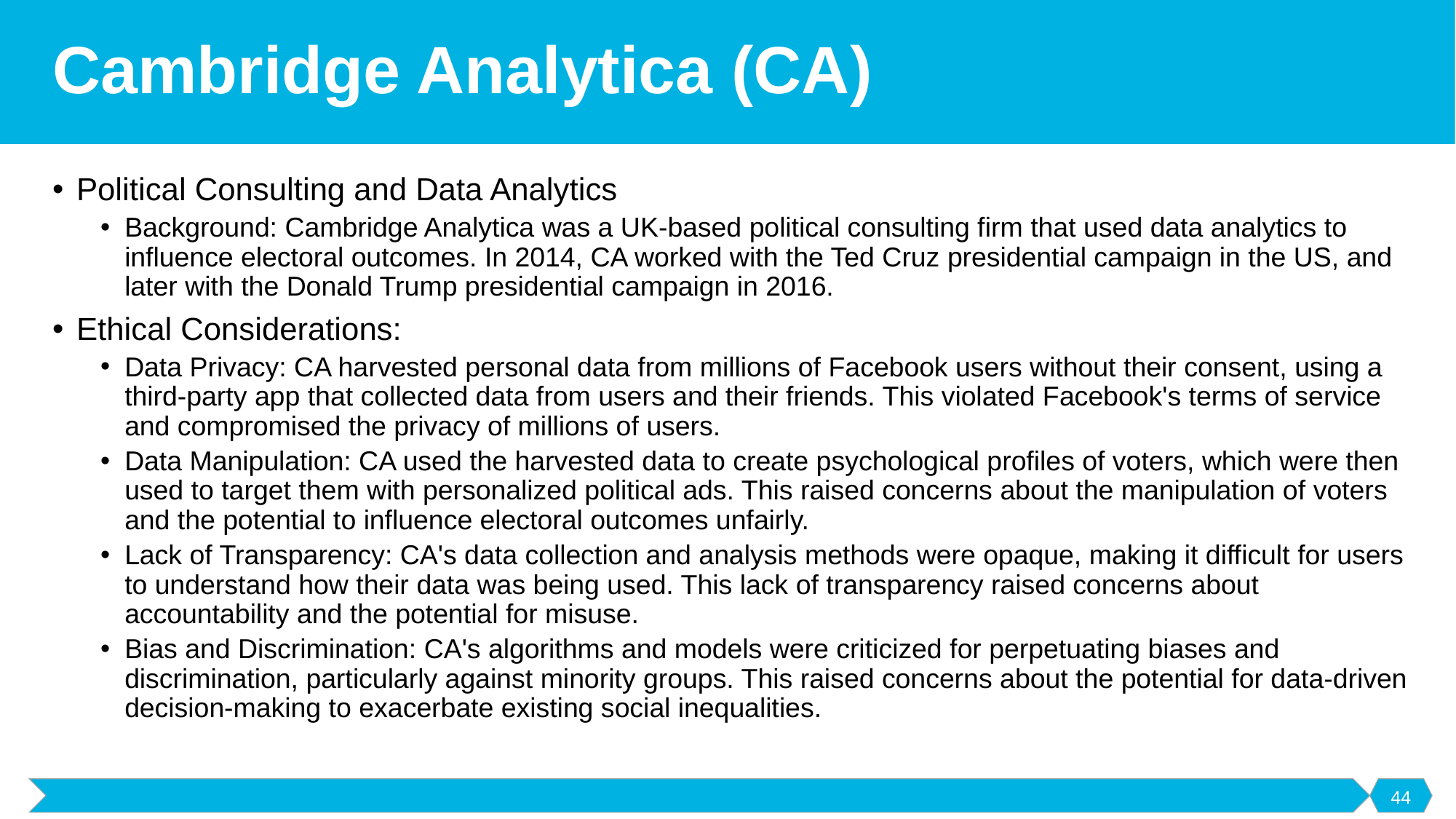

# Cambridge Analytica (CA)
Political Consulting and Data Analytics
Background: Cambridge Analytica was a UK-based political consulting firm that used data analytics to influence electoral outcomes. In 2014, CA worked with the Ted Cruz presidential campaign in the US, and later with the Donald Trump presidential campaign in 2016.
Ethical Considerations:
Data Privacy: CA harvested personal data from millions of Facebook users without their consent, using a third-party app that collected data from users and their friends. This violated Facebook's terms of service and compromised the privacy of millions of users.
Data Manipulation: CA used the harvested data to create psychological profiles of voters, which were then used to target them with personalized political ads. This raised concerns about the manipulation of voters and the potential to influence electoral outcomes unfairly.
Lack of Transparency: CA's data collection and analysis methods were opaque, making it difficult for users to understand how their data was being used. This lack of transparency raised concerns about accountability and the potential for misuse.
Bias and Discrimination: CA's algorithms and models were criticized for perpetuating biases and discrimination, particularly against minority groups. This raised concerns about the potential for data-driven decision-making to exacerbate existing social inequalities.
44